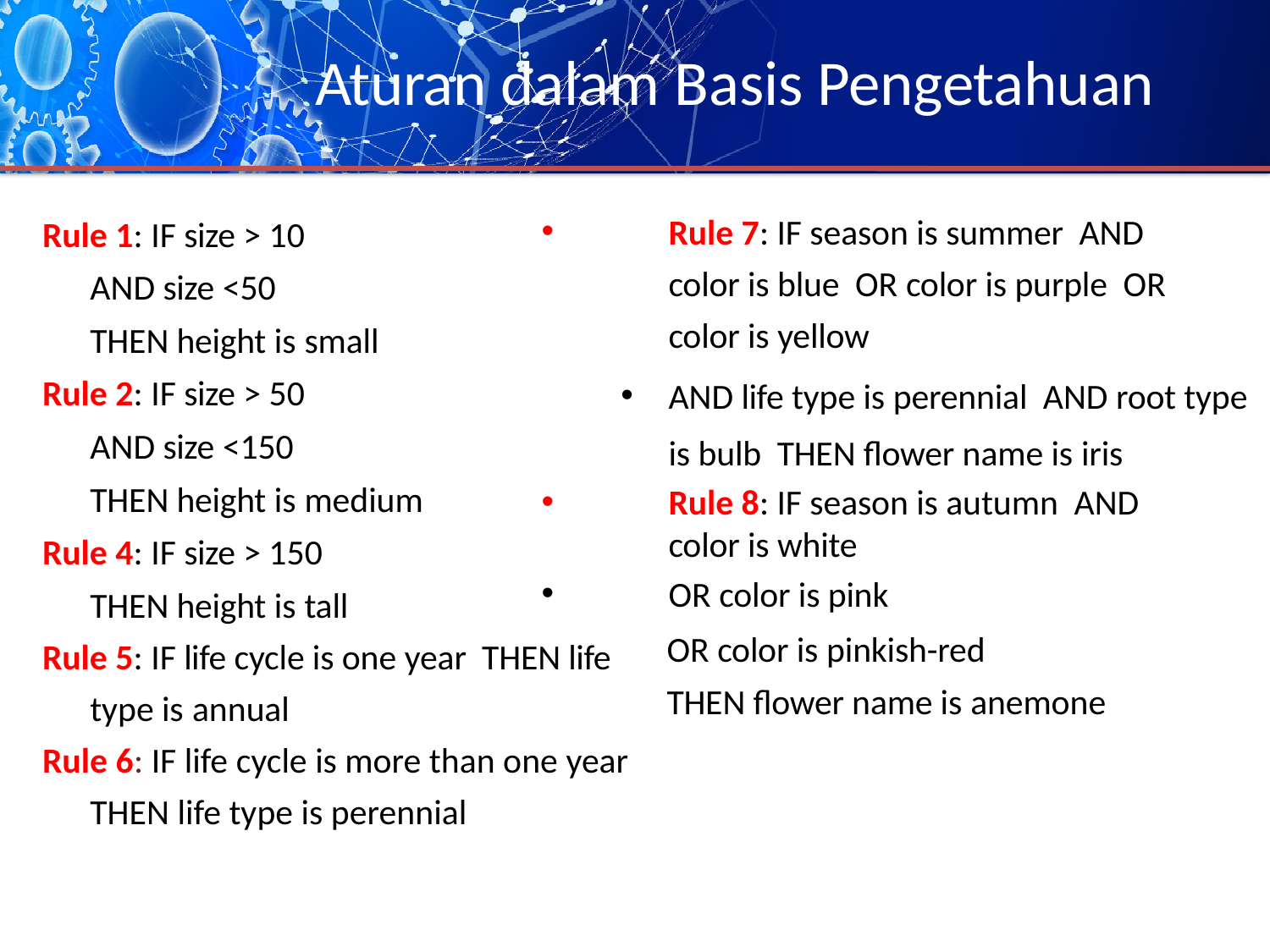

# Aturan dalam Basis Pengetahuan

Rule 7: IF season is summer  AND color is blue  OR color is purple  OR color is yellow
AND life type is perennial  AND root type is bulb  THEN flower name is iris
Rule 8: IF season is autumn  AND color is white
OR color is pink
	OR color is pinkish-red
	THEN flower name is anemone

Rule 1: IF size > 10
AND size <50
THEN height is small
Rule 2: IF size > 50
AND size <150
THEN height is medium
Rule 4: IF size > 150
THEN height is tall
Rule 5: IF life cycle is one year  THEN life type is annual
Rule 6: IF life cycle is more than one year THEN life type is perennial